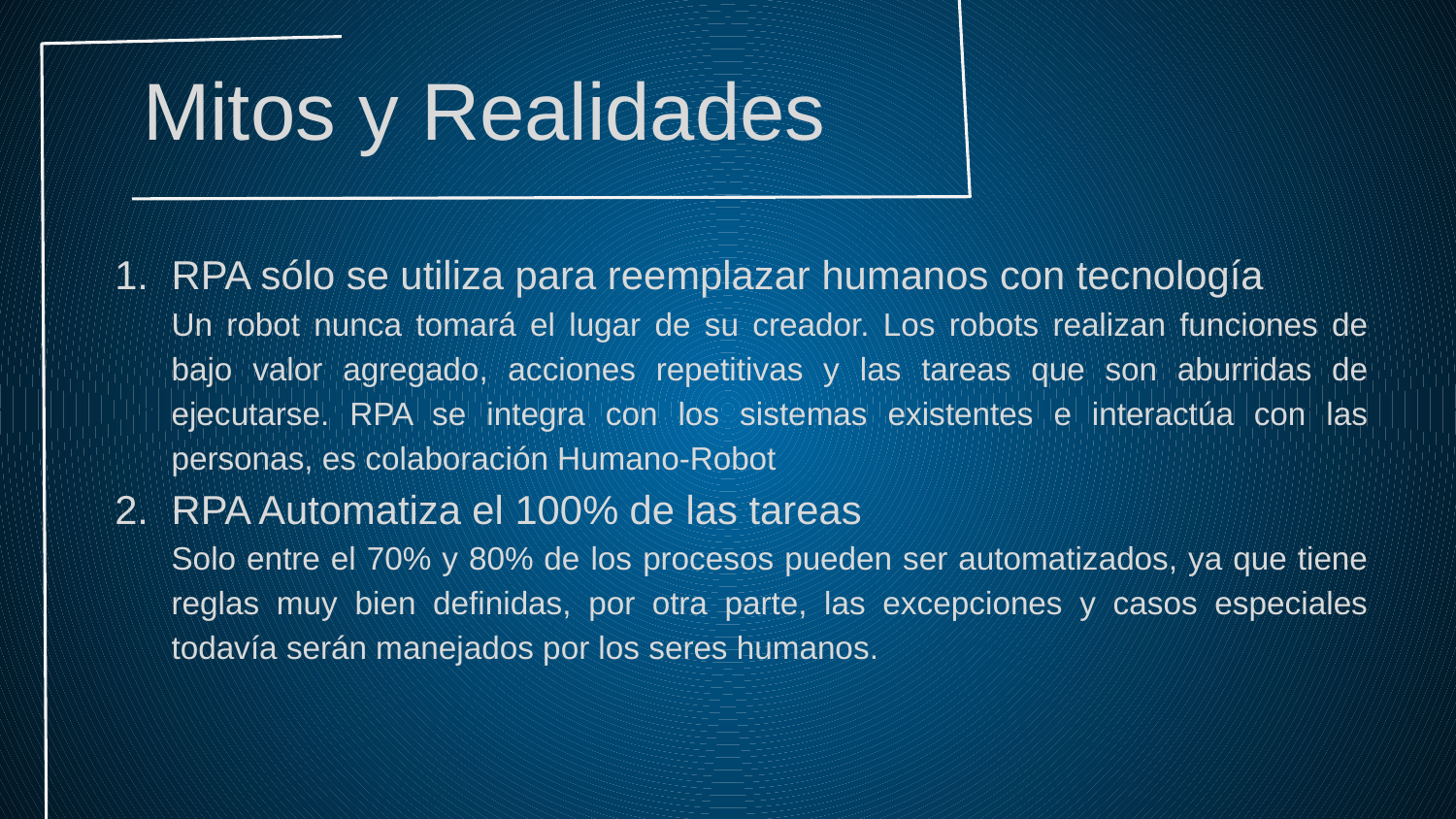

Mitos y Realidades
RPA sólo se utiliza para reemplazar humanos con tecnología
Un robot nunca tomará el lugar de su creador. Los robots realizan funciones de bajo valor agregado, acciones repetitivas y las tareas que son aburridas de ejecutarse. RPA se integra con los sistemas existentes e interactúa con las personas, es colaboración Humano-Robot
RPA Automatiza el 100% de las tareas
Solo entre el 70% y 80% de los procesos pueden ser automatizados, ya que tiene reglas muy bien definidas, por otra parte, las excepciones y casos especiales todavía serán manejados por los seres humanos.